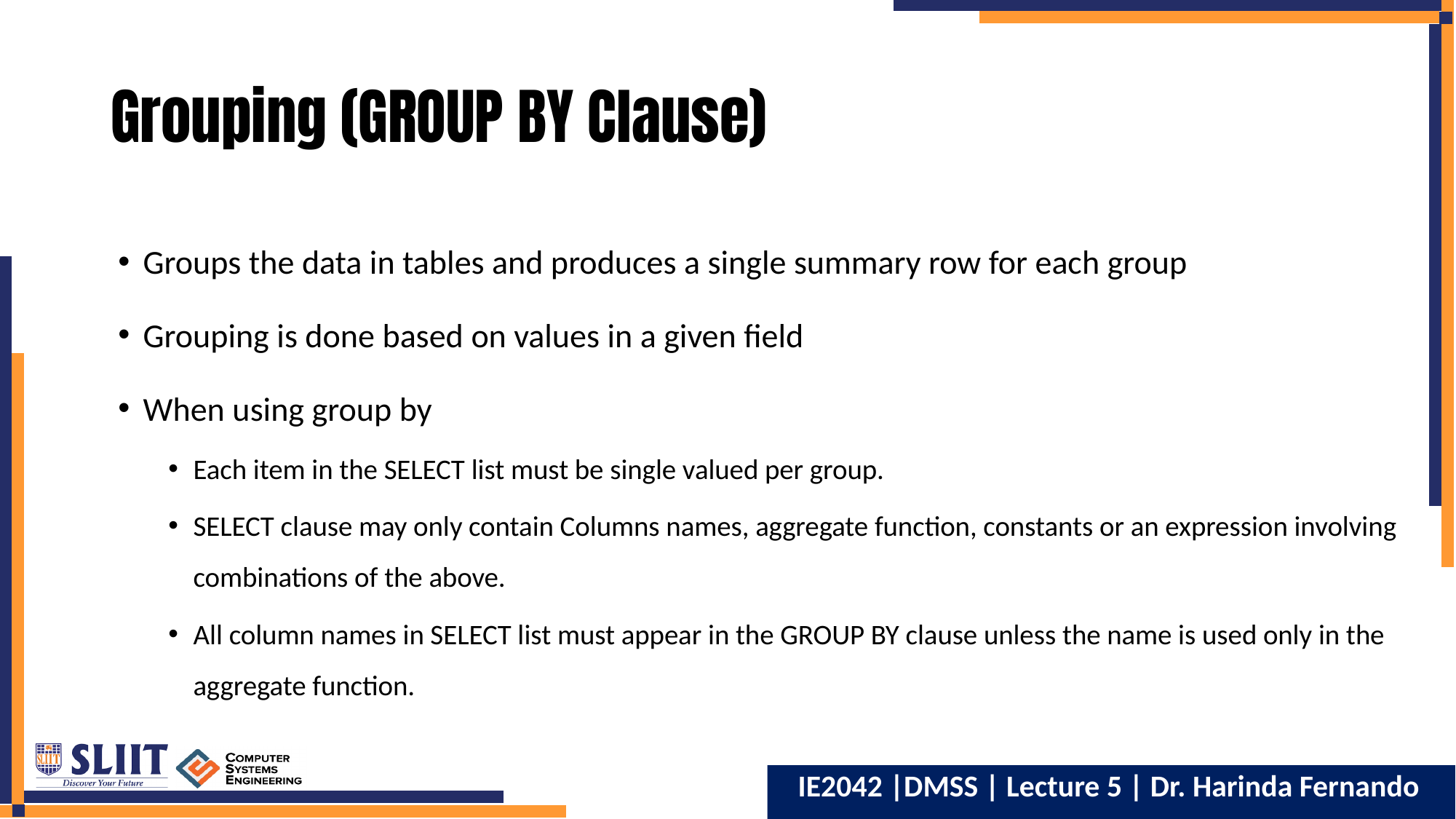

# Grouping (GROUP BY Clause)
Groups the data in tables and produces a single summary row for each group
Grouping is done based on values in a given field
When using group by
Each item in the SELECT list must be single valued per group.
SELECT clause may only contain Columns names, aggregate function, constants or an expression involving combinations of the above.
All column names in SELECT list must appear in the GROUP BY clause unless the name is used only in the aggregate function.

IE2042 |DMSS | Lecture 5 | Dr. Harinda Fernando